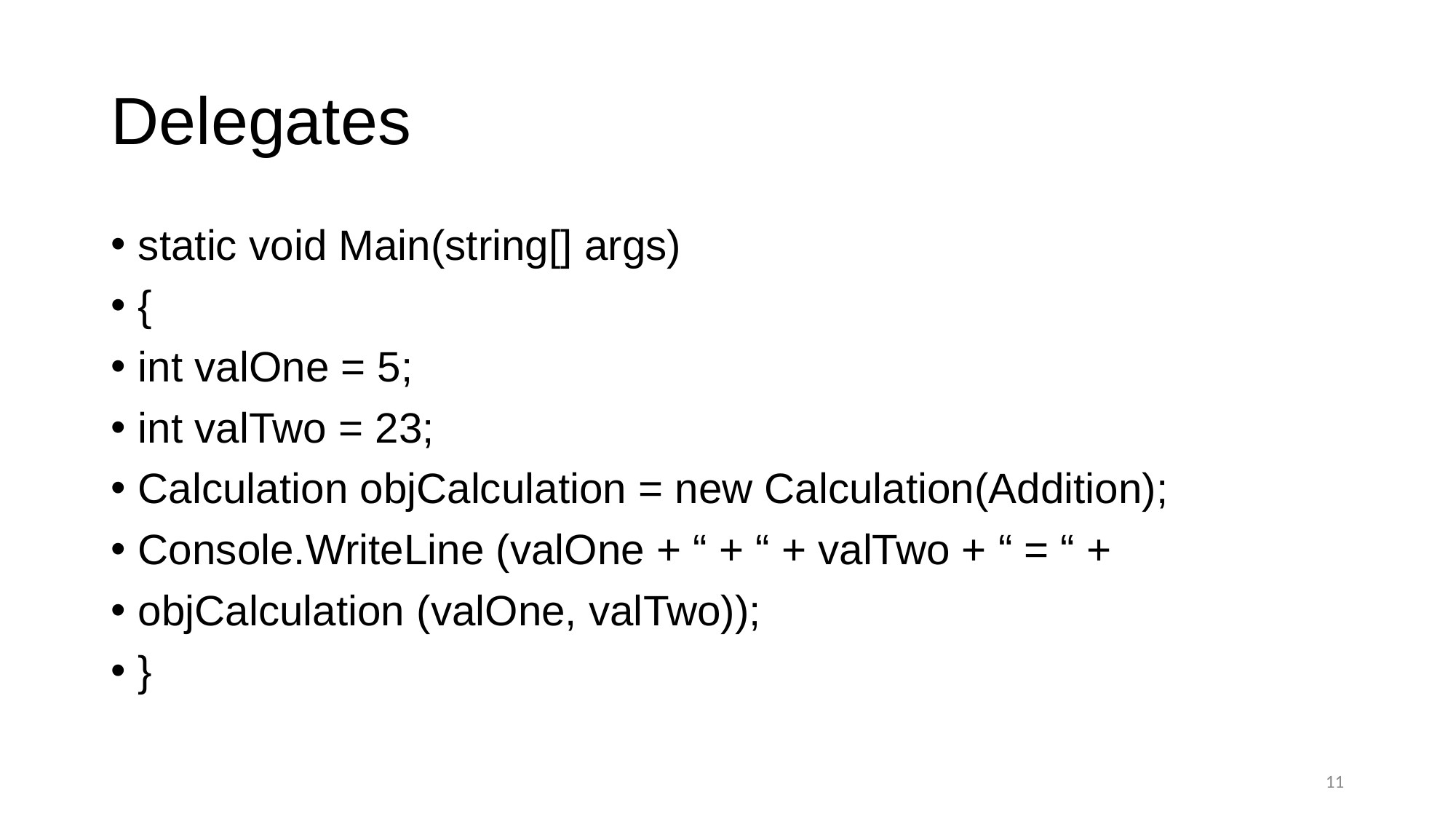

# Delegates
static void Main(string[] args)
{
int valOne = 5;
int valTwo = 23;
Calculation objCalculation = new Calculation(Addition);
Console.WriteLine (valOne + “ + “ + valTwo + “ = “ +
objCalculation (valOne, valTwo));
}
11